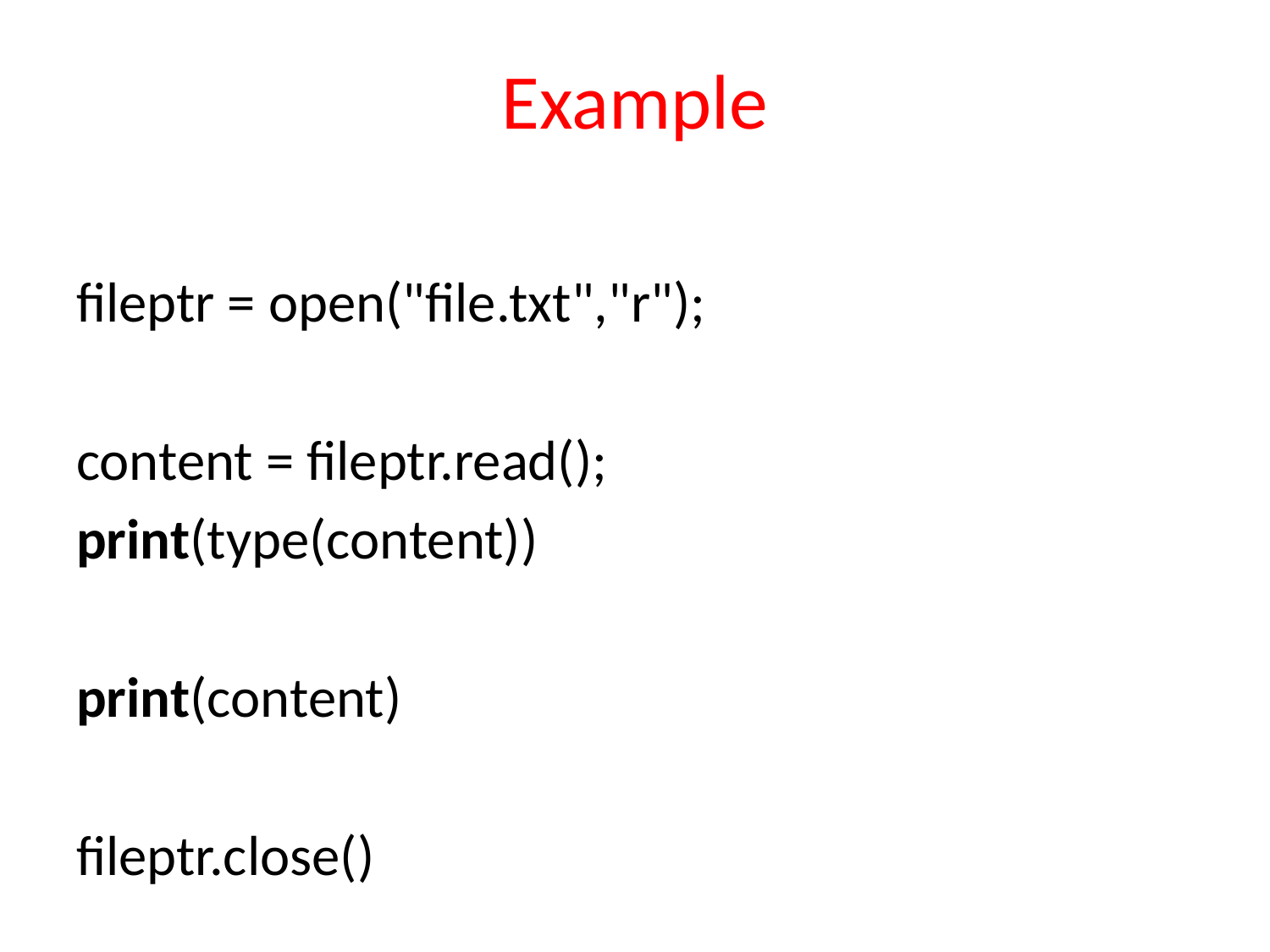

# Example

fileptr = open("file.txt","r");

content = fileptr.read();
print(type(content))

print(content)

fileptr.close()